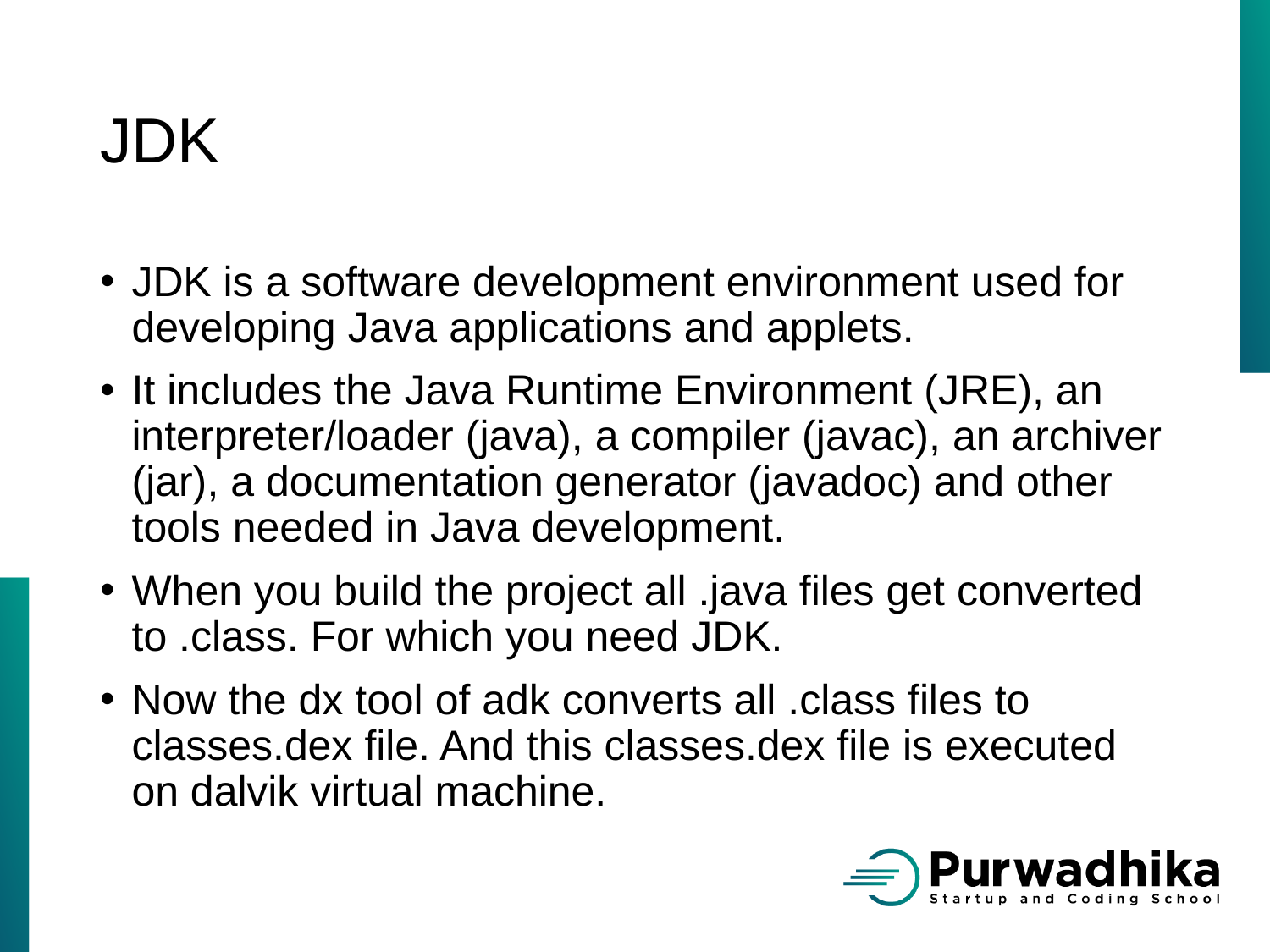

# JDK
JDK is a software development environment used for developing Java applications and applets.
It includes the Java Runtime Environment (JRE), an interpreter/loader (java), a compiler (javac), an archiver (jar), a documentation generator (javadoc) and other tools needed in Java development.
When you build the project all .java files get converted to .class. For which you need JDK.
Now the dx tool of adk converts all .class files to classes.dex file. And this classes.dex file is executed on dalvik virtual machine.